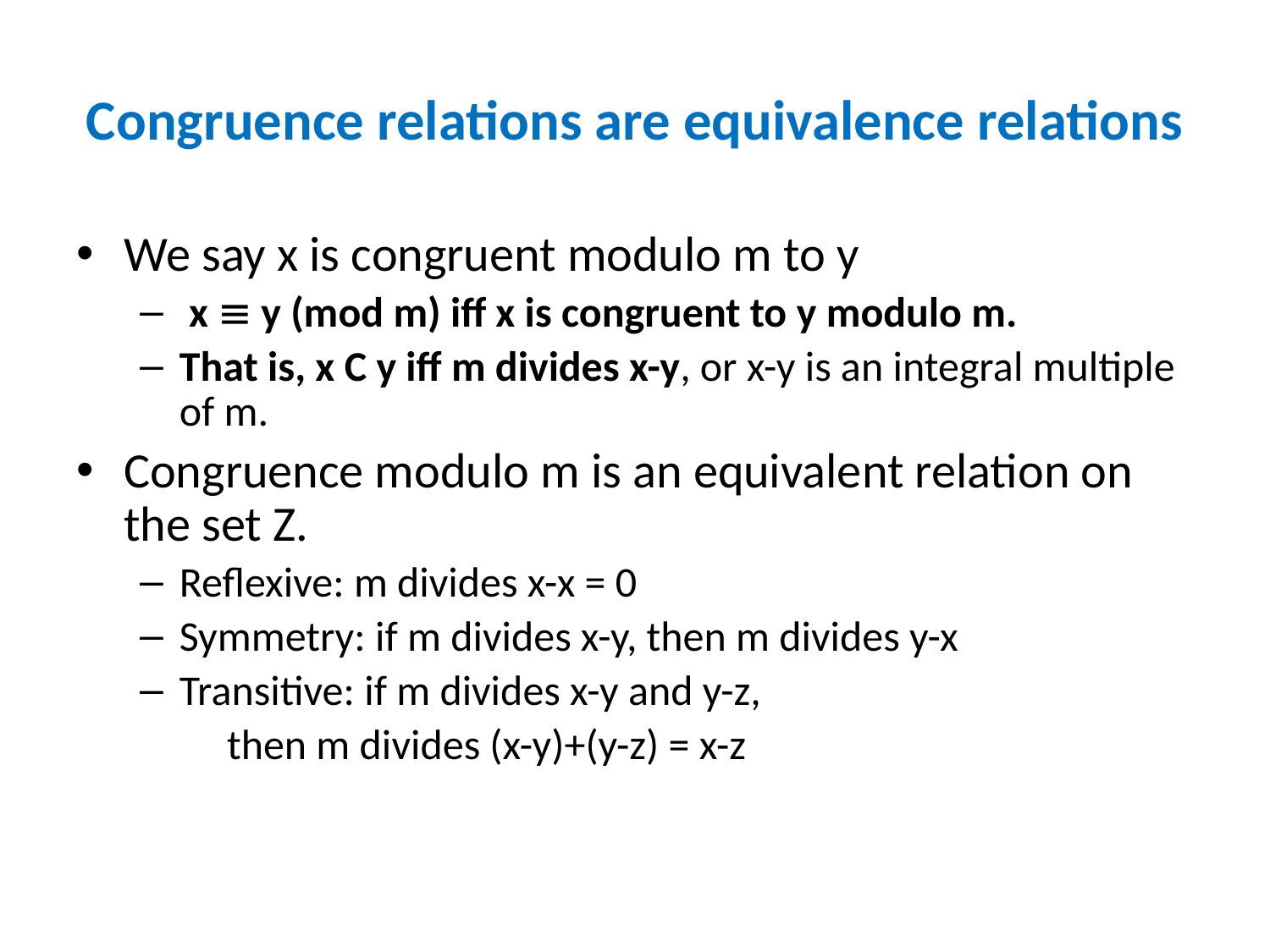

# Congruence relations are equivalence relations
We say x is congruent modulo m to y
 x ≡ y (mod m) iff x is congruent to y modulo m.
That is, x C y iff m divides x-y, or x-y is an integral multiple of m.
Congruence modulo m is an equivalent relation on the set Z.
Reflexive: m divides x-x = 0
Symmetry: if m divides x-y, then m divides y-x
Transitive: if m divides x-y and y-z,
	     then m divides (x-y)+(y-z) = x-z